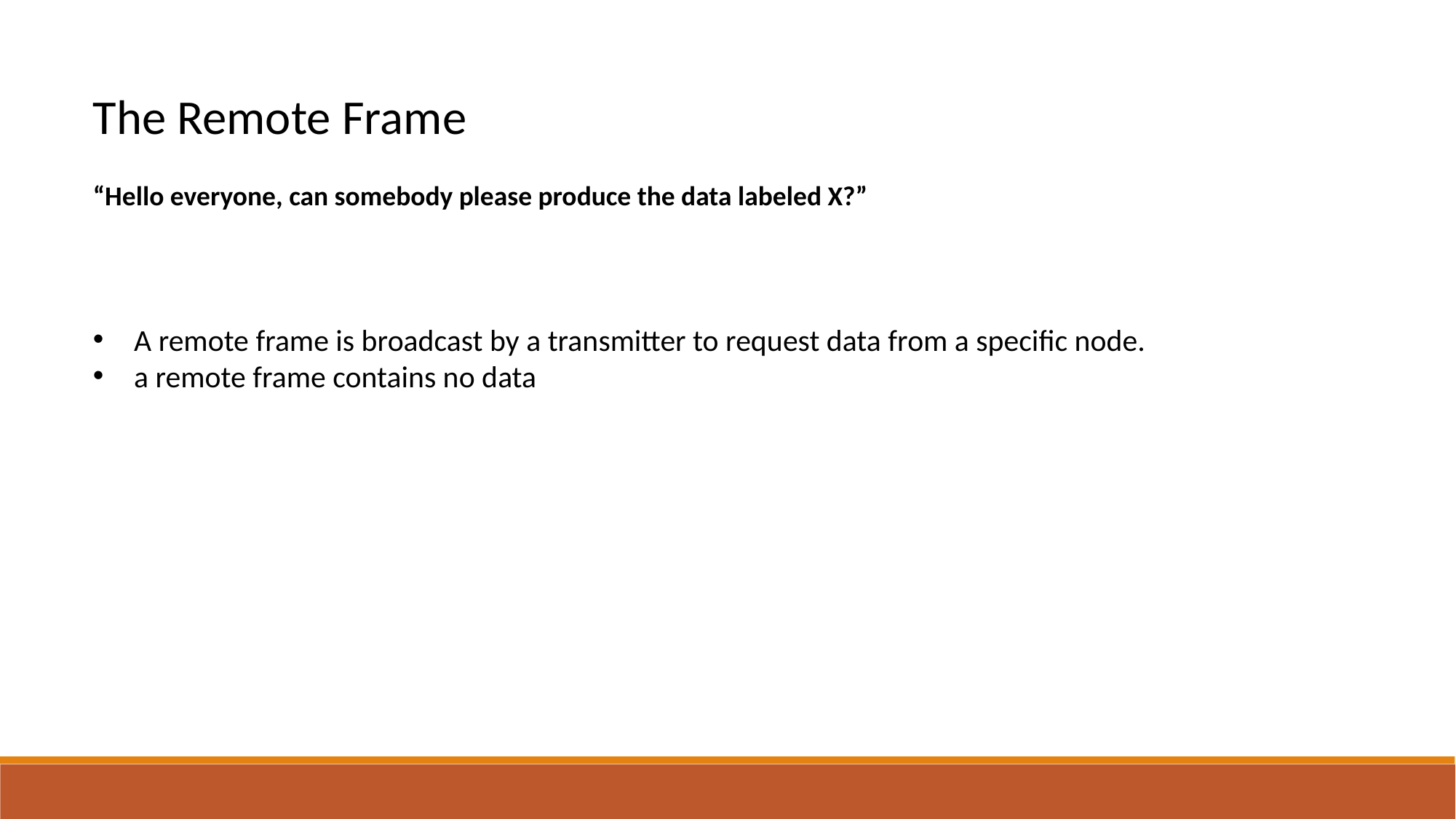

The Remote Frame
“Hello everyone, can somebody please produce the data labeled X?”

A remote frame is broadcast by a transmitter to request data from a specific node.
a remote frame contains no data